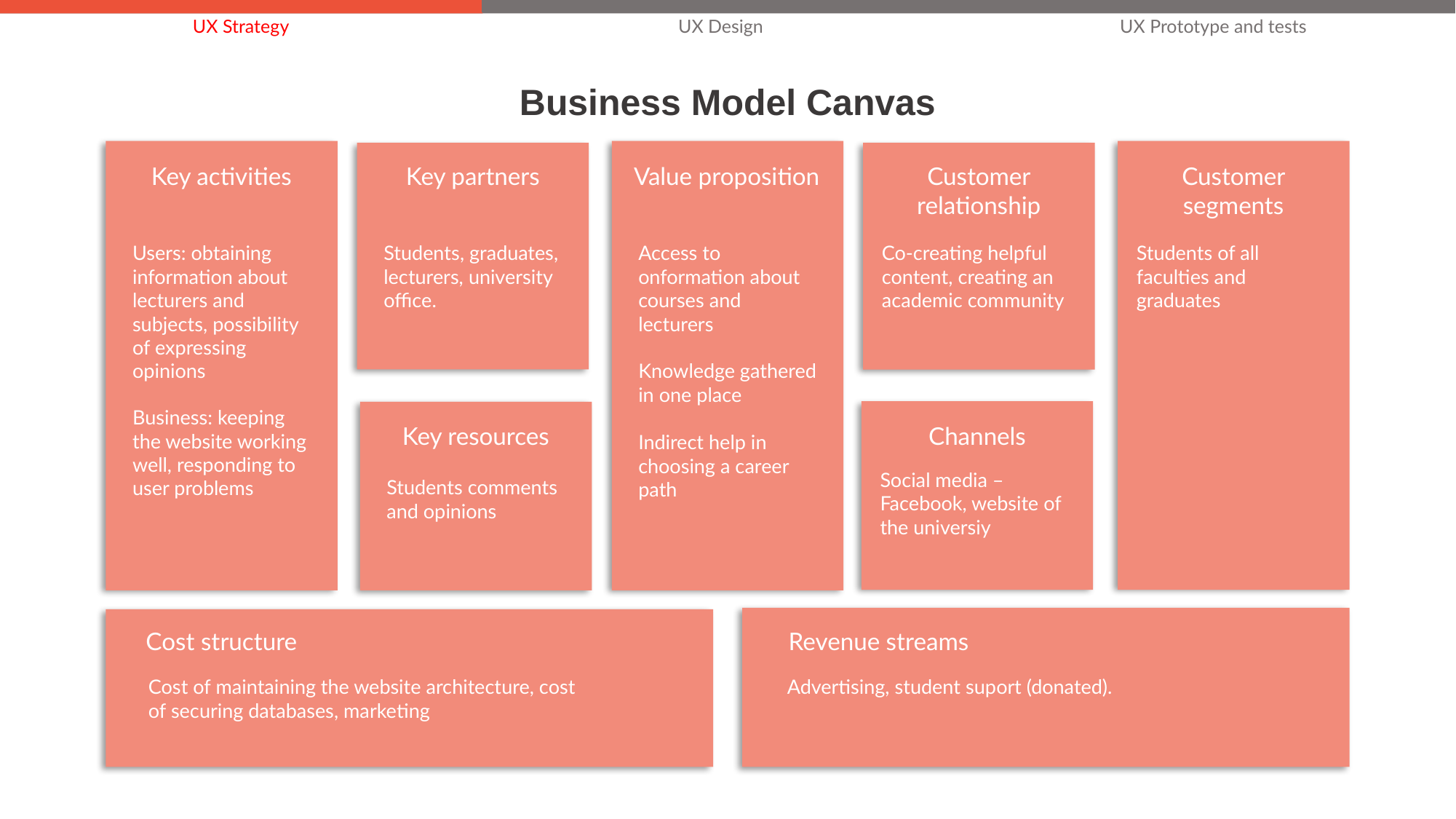

UX Strategy
UX Design
UX Prototype and tests
Business Model Canvas

Key activities
Key partners
Value proposition
Customer relationship
Customer segments
Users: obtaining information about lecturers and subjects, possibility of expressing opinions
Business: keeping the website working well, responding to user problems
Students, graduates, lecturers, university office.
Access to onformation about courses and lecturers

Knowledge gathered in one place

Indirect help in choosing a career path
Co-creating helpful content, creating an academic community
Students of all faculties and graduates

Key resources
Channels
Social media – Facebook, website of the universiy
Students comments and opinions
Cost structure
Revenue streams
Cost of maintaining the website architecture, cost of securing databases, marketing
Advertising, student suport (donated).